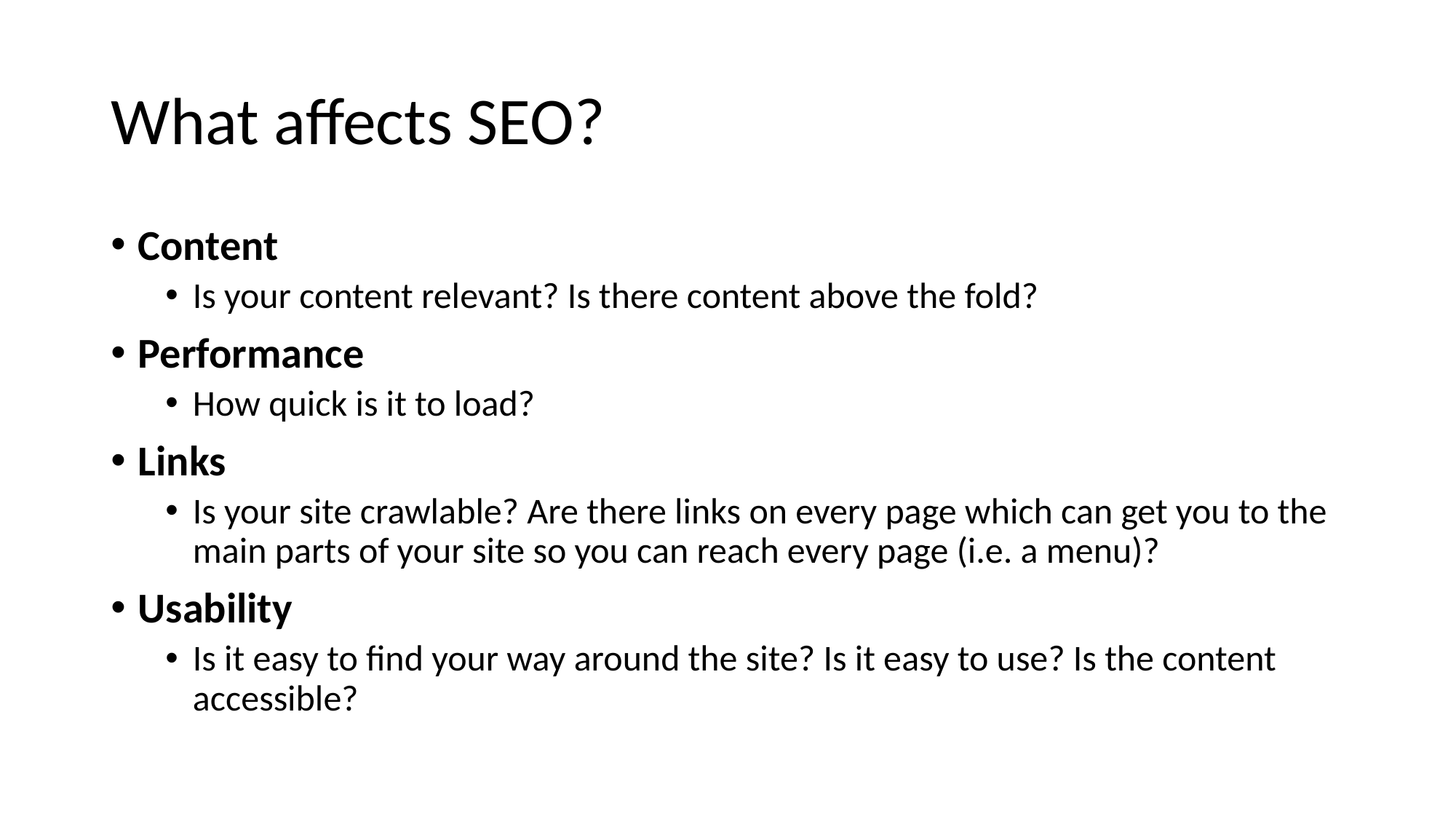

# What affects SEO?
Content
Is your content relevant? Is there content above the fold?
Performance
How quick is it to load?
Links
Is your site crawlable? Are there links on every page which can get you to the main parts of your site so you can reach every page (i.e. a menu)?
Usability
Is it easy to find your way around the site? Is it easy to use? Is the content accessible?